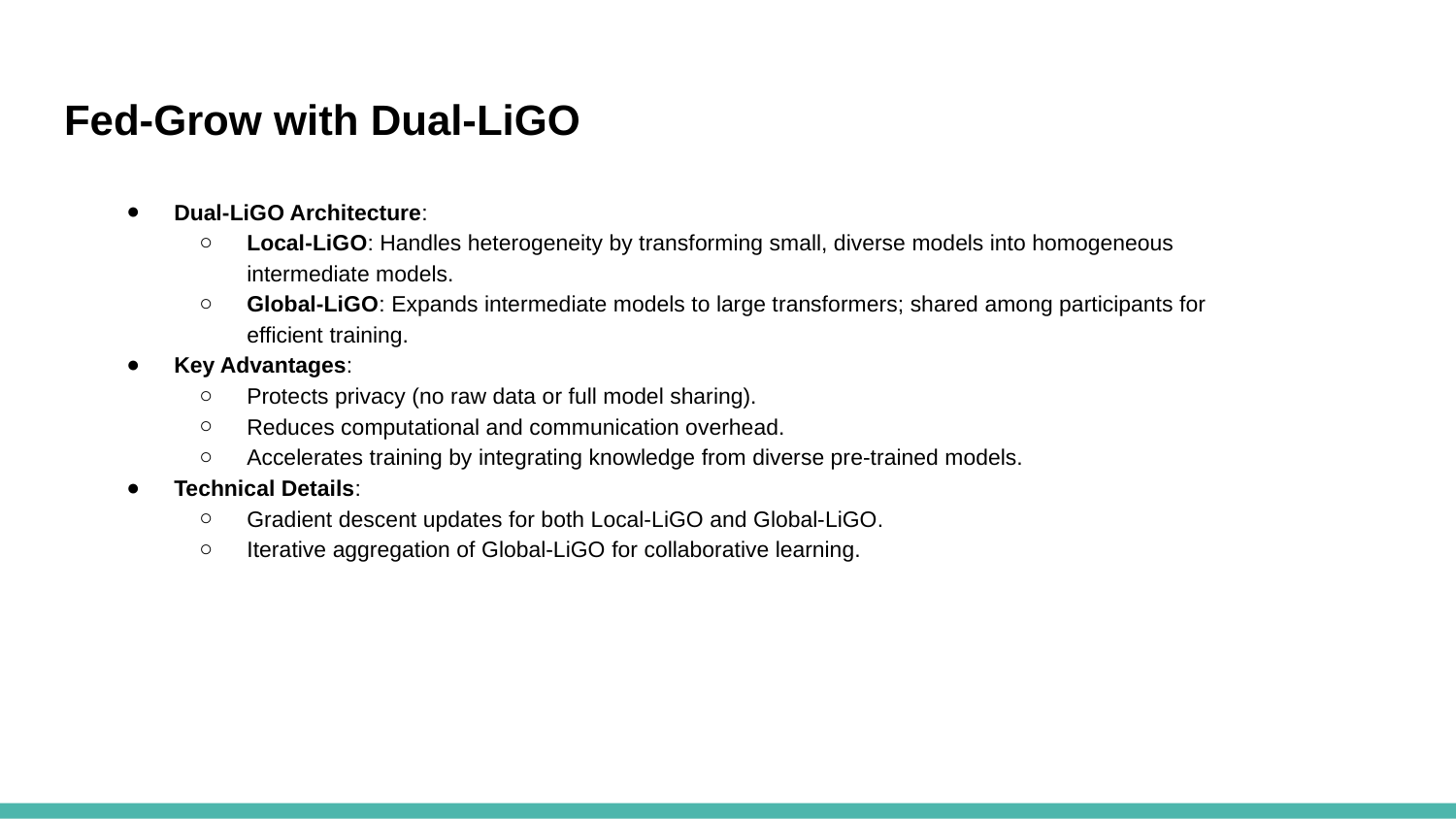

# Fed-Grow with Dual-LiGO

Dual-LiGO Architecture:
Local-LiGO: Handles heterogeneity by transforming small, diverse models into homogeneous intermediate models.
Global-LiGO: Expands intermediate models to large transformers; shared among participants for efficient training.
Key Advantages:
Protects privacy (no raw data or full model sharing).
Reduces computational and communication overhead.
Accelerates training by integrating knowledge from diverse pre-trained models.
Technical Details:
Gradient descent updates for both Local-LiGO and Global-LiGO.
Iterative aggregation of Global-LiGO for collaborative learning.